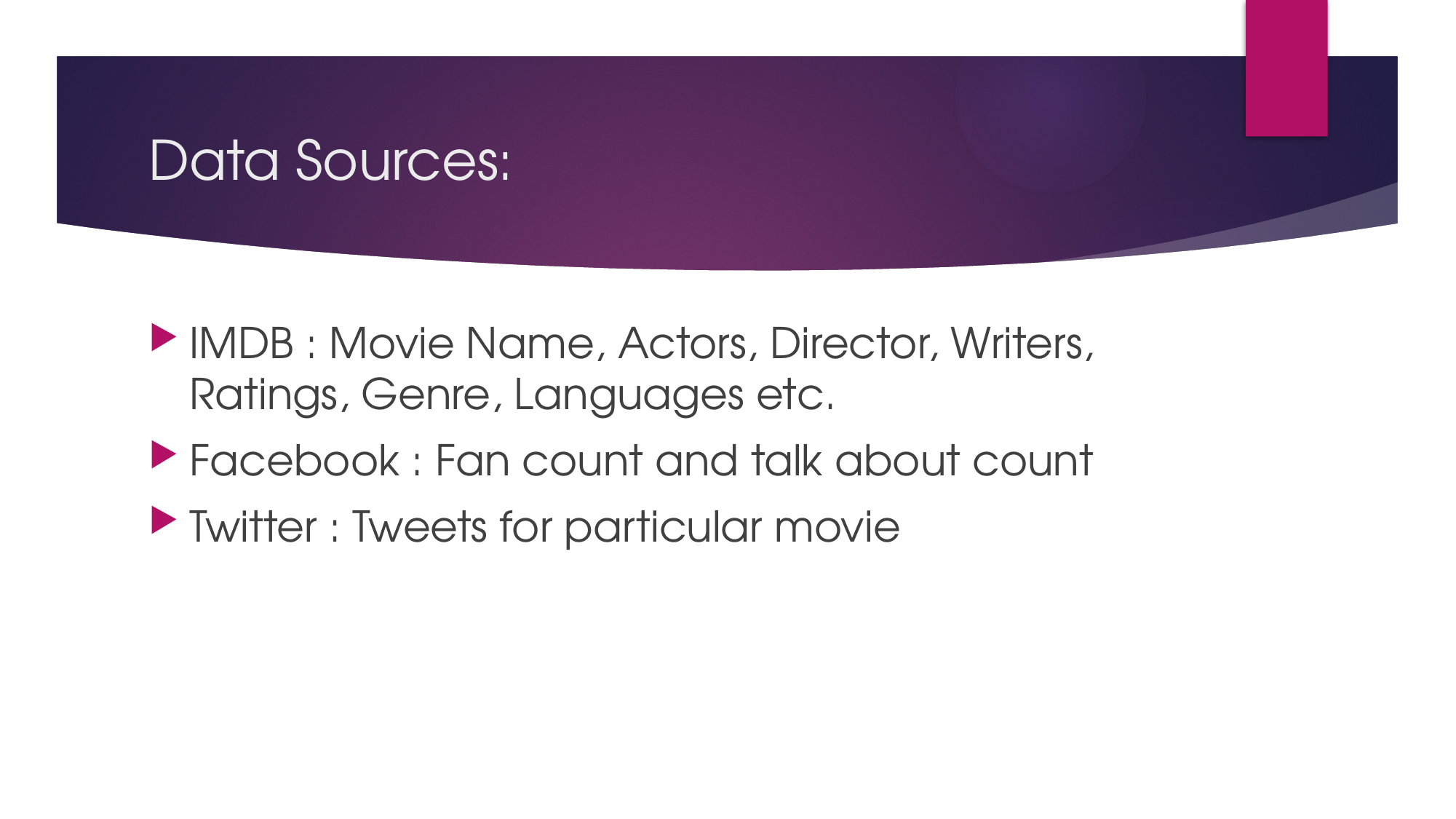

# Data Sources:
IMDB : Movie Name, Actors, Director, Writers, Ratings, Genre, Languages etc.
Facebook : Fan count and talk about count
Twitter : Tweets for particular movie